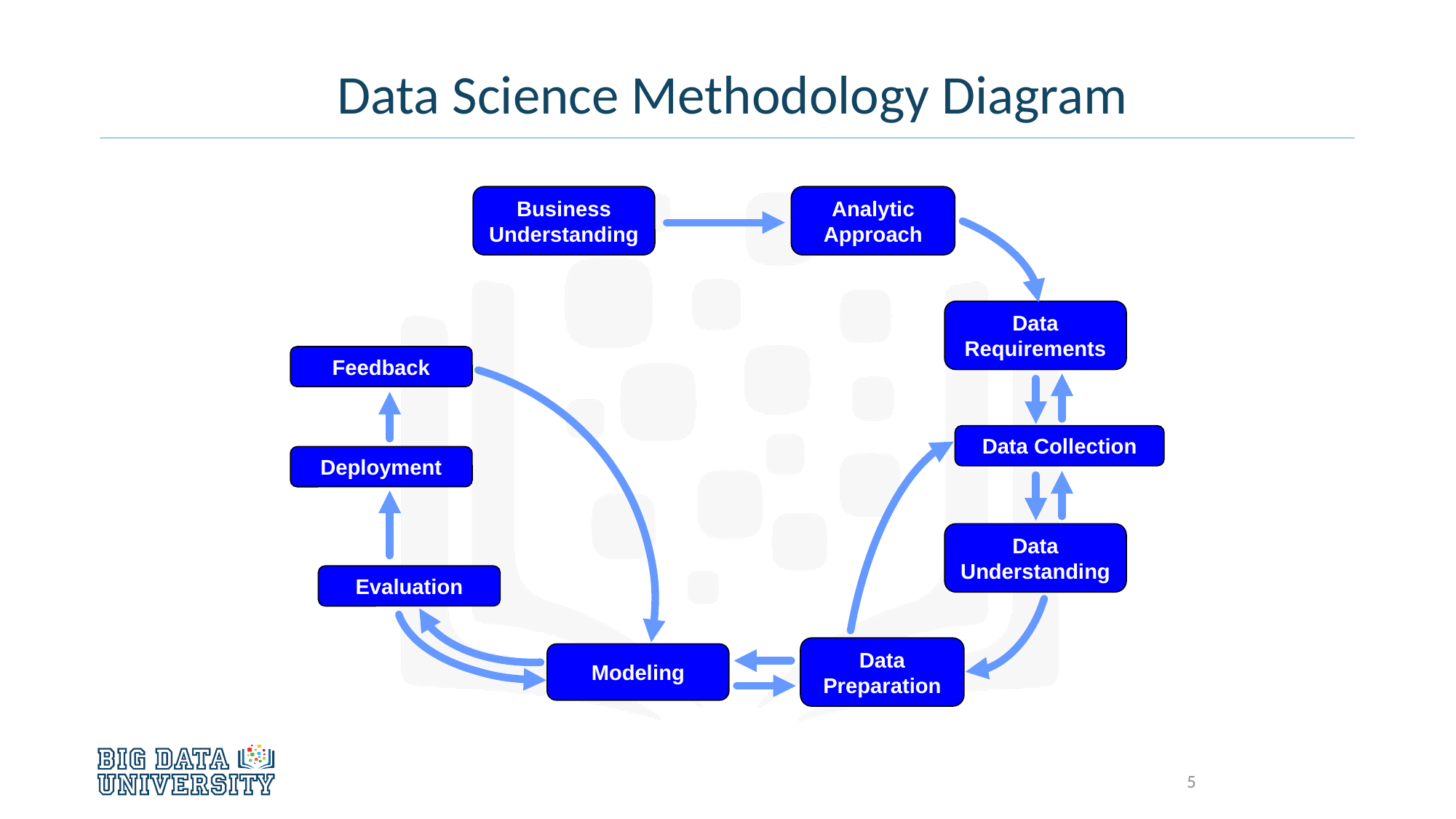

# Data Science Methodology Diagram
Business Understanding
Analytic Approach

Data Requirements
Feedback

Data Collection
Deployment

Data Understanding

Evaluation
Data Preparation
Modeling
5